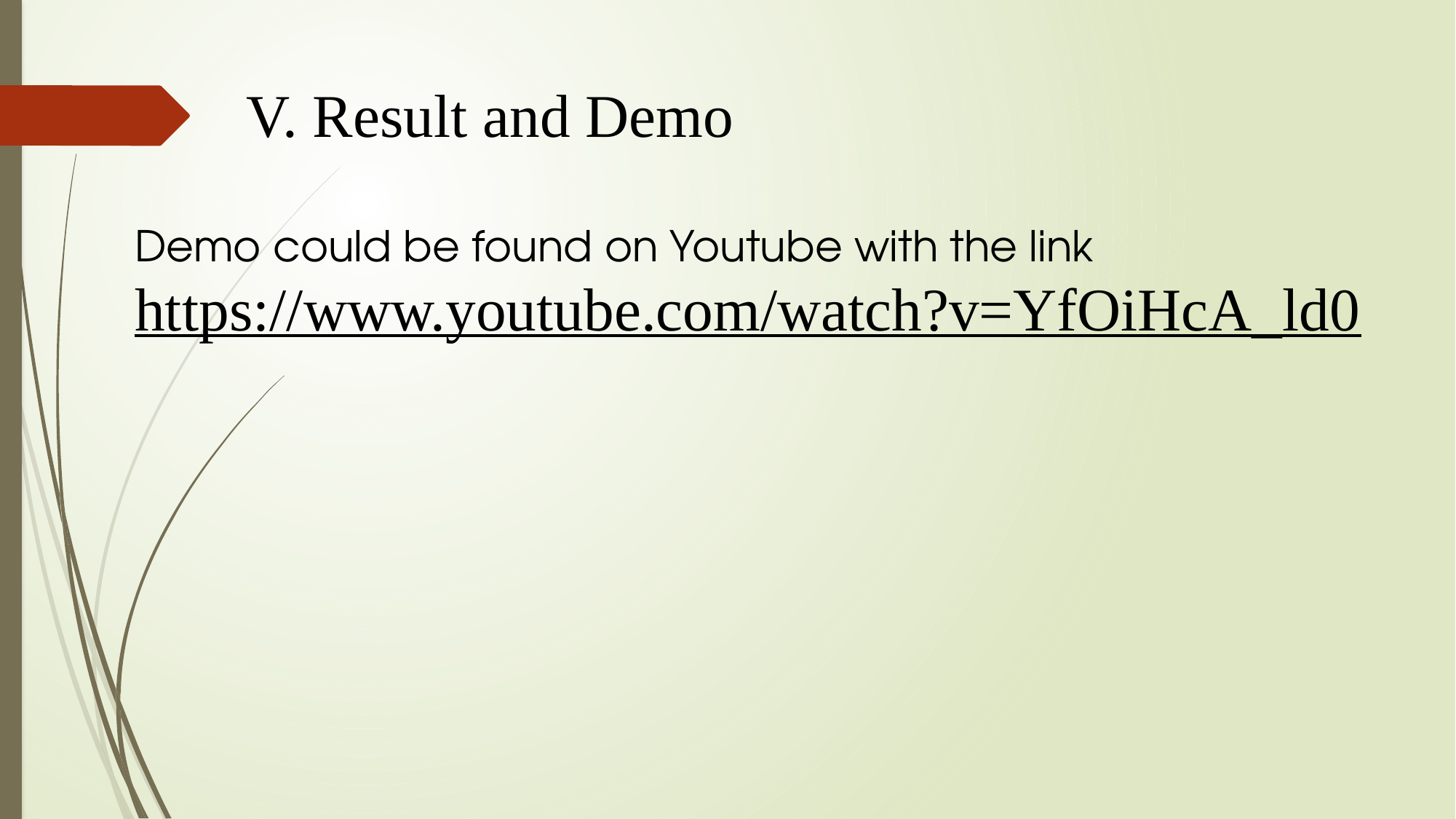

V. Result and Demo
Demo could be found on Youtube with the link
https://www.youtube.com/watch?v=YfOiHcA_ld0